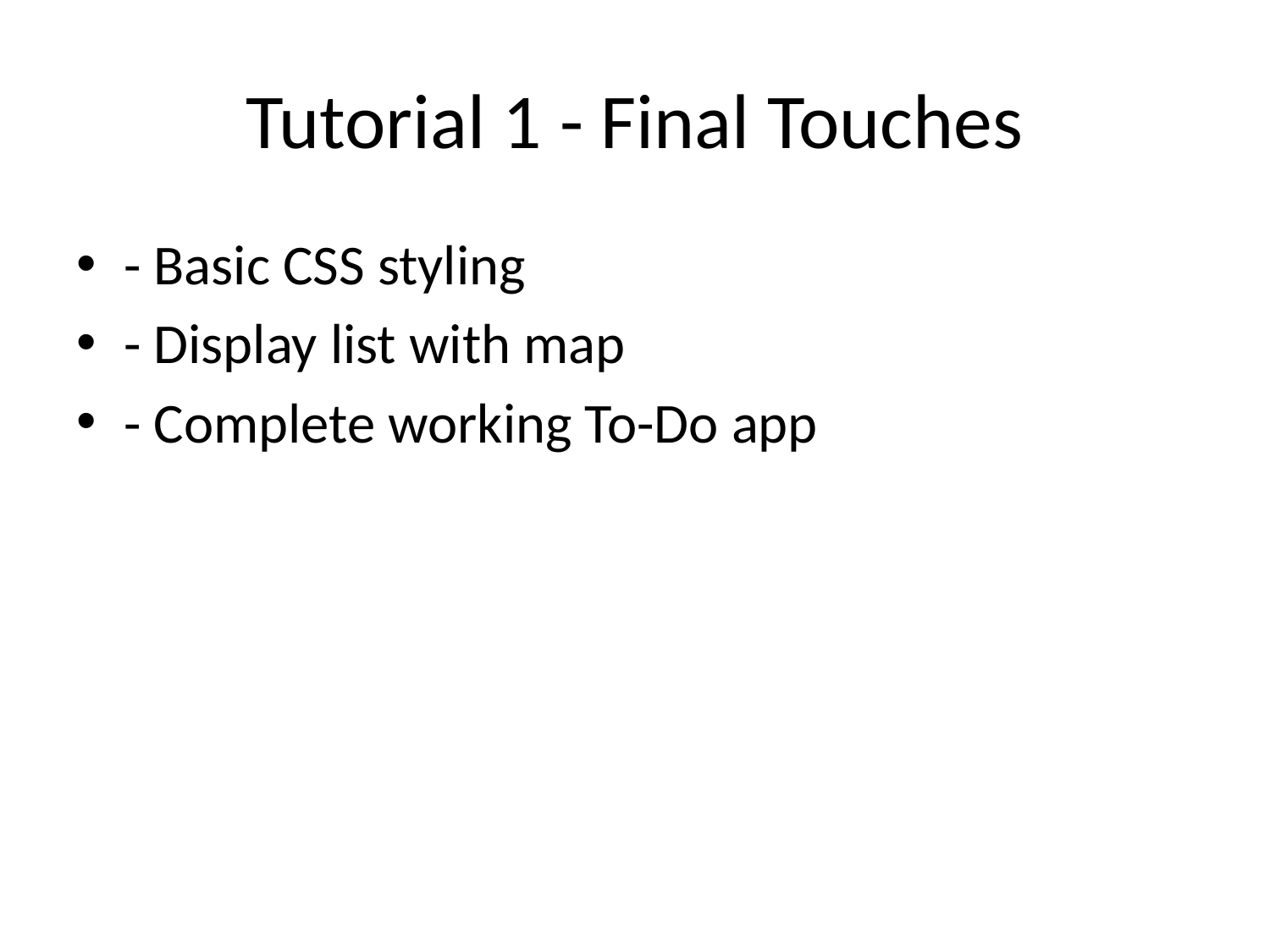

# Tutorial 1 - Final Touches
- Basic CSS styling
- Display list with map
- Complete working To-Do app